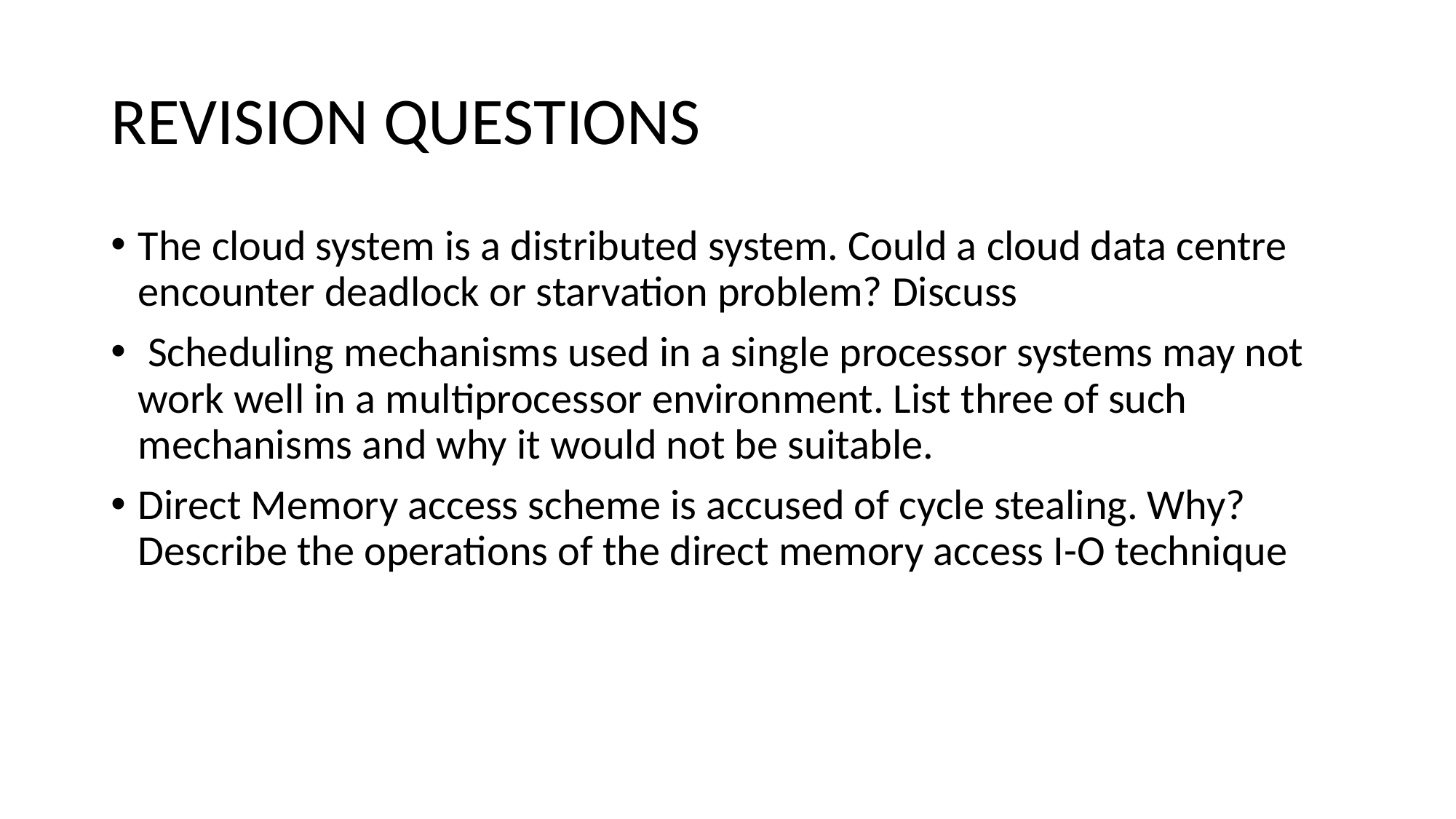

# REVISION QUESTIONS
The cloud system is a distributed system. Could a cloud data centre encounter deadlock or starvation problem? Discuss
 Scheduling mechanisms used in a single processor systems may not work well in a multiprocessor environment. List three of such mechanisms and why it would not be suitable.
Direct Memory access scheme is accused of cycle stealing. Why? Describe the operations of the direct memory access I-O technique